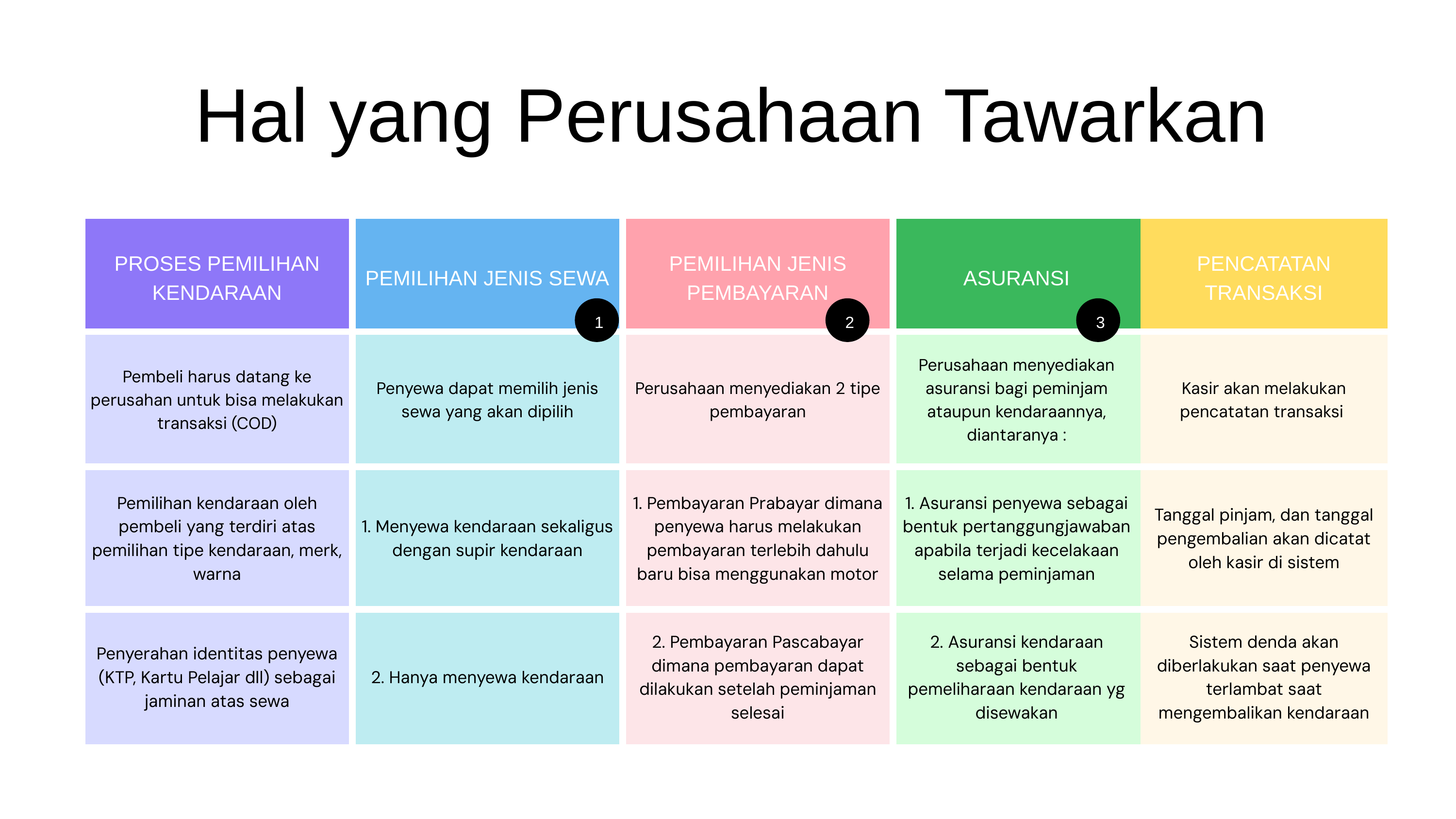

Hal yang Perusahaan Tawarkan
| PROSES PEMILIHAN KENDARAAN | PEMILIHAN JENIS SEWA | PEMILIHAN JENIS PEMBAYARAN | ASURANSI | PENCATATAN TRANSAKSI |
| --- | --- | --- | --- | --- |
| Pembeli harus datang ke perusahan untuk bisa melakukan transaksi (COD) | Penyewa dapat memilih jenis sewa yang akan dipilih | Perusahaan menyediakan 2 tipe pembayaran | Perusahaan menyediakan asuransi bagi peminjam ataupun kendaraannya, diantaranya : | Kasir akan melakukan pencatatan transaksi |
| Pemilihan kendaraan oleh pembeli yang terdiri atas pemilihan tipe kendaraan, merk, warna | 1. Menyewa kendaraan sekaligus dengan supir kendaraan | 1. Pembayaran Prabayar dimana penyewa harus melakukan pembayaran terlebih dahulu baru bisa menggunakan motor | 1. Asuransi penyewa sebagai bentuk pertanggungjawaban apabila terjadi kecelakaan selama peminjaman | Tanggal pinjam, dan tanggal pengembalian akan dicatat oleh kasir di sistem |
| Penyerahan identitas penyewa (KTP, Kartu Pelajar dll) sebagai jaminan atas sewa | 2. Hanya menyewa kendaraan | 2. Pembayaran Pascabayar dimana pembayaran dapat dilakukan setelah peminjaman selesai | 2. Asuransi kendaraan sebagai bentuk pemeliharaan kendaraan yg disewakan | Sistem denda akan diberlakukan saat penyewa terlambat saat mengembalikan kendaraan |

1

2

3